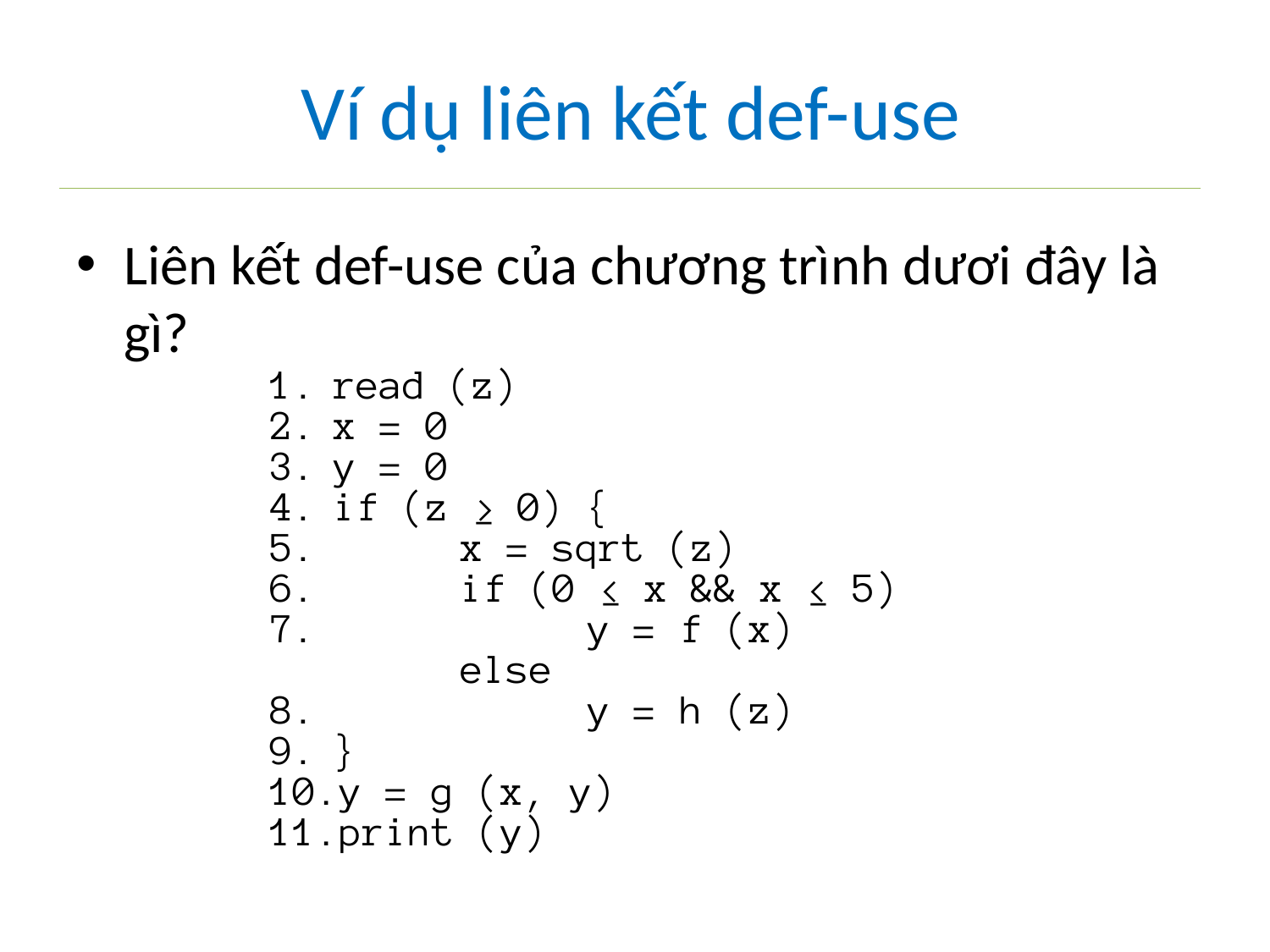

# Ví dụ liên kết def-use
Liên kết def-use của chương trình dươi đây là gì?

read (z)
x = 0
y = 0
if (z ≥ 0) {
	x = sqrt (z)
	if (0 ≤ x && x ≤ 5)
		y = f (x)
 	else
		y = h (z)
}
y = g (x, y)
print (y)